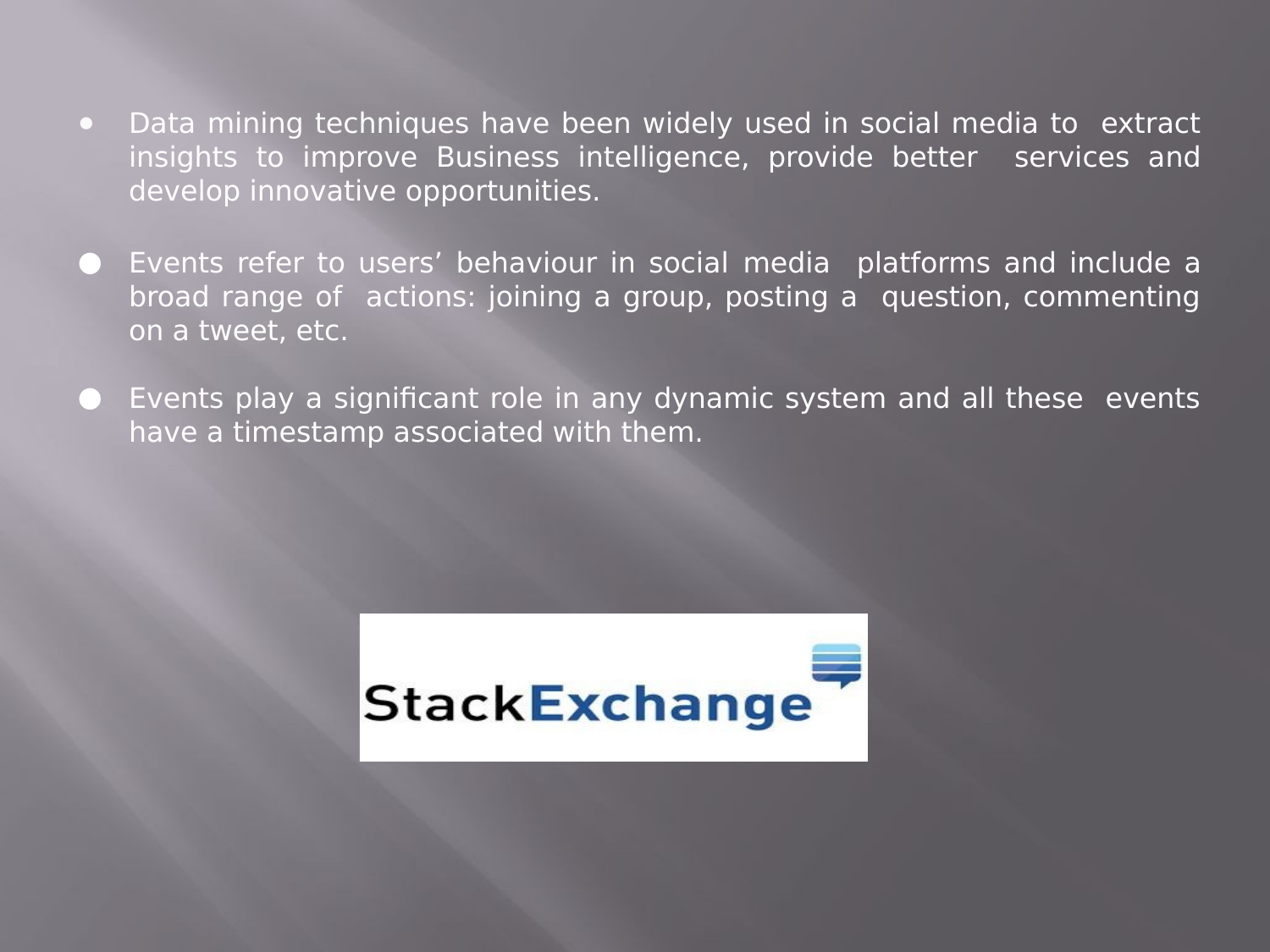

Data mining techniques have been widely used in social media to  extract insights to improve Business intelligence, provide better  services and develop innovative opportunities.

Events refer to users’ behaviour in social media  platforms and include a broad range of  actions: joining a group, posting a  question, commenting on a tweet, etc.

Events play a significant role in any dynamic system and all these  events have a timestamp associated with them.